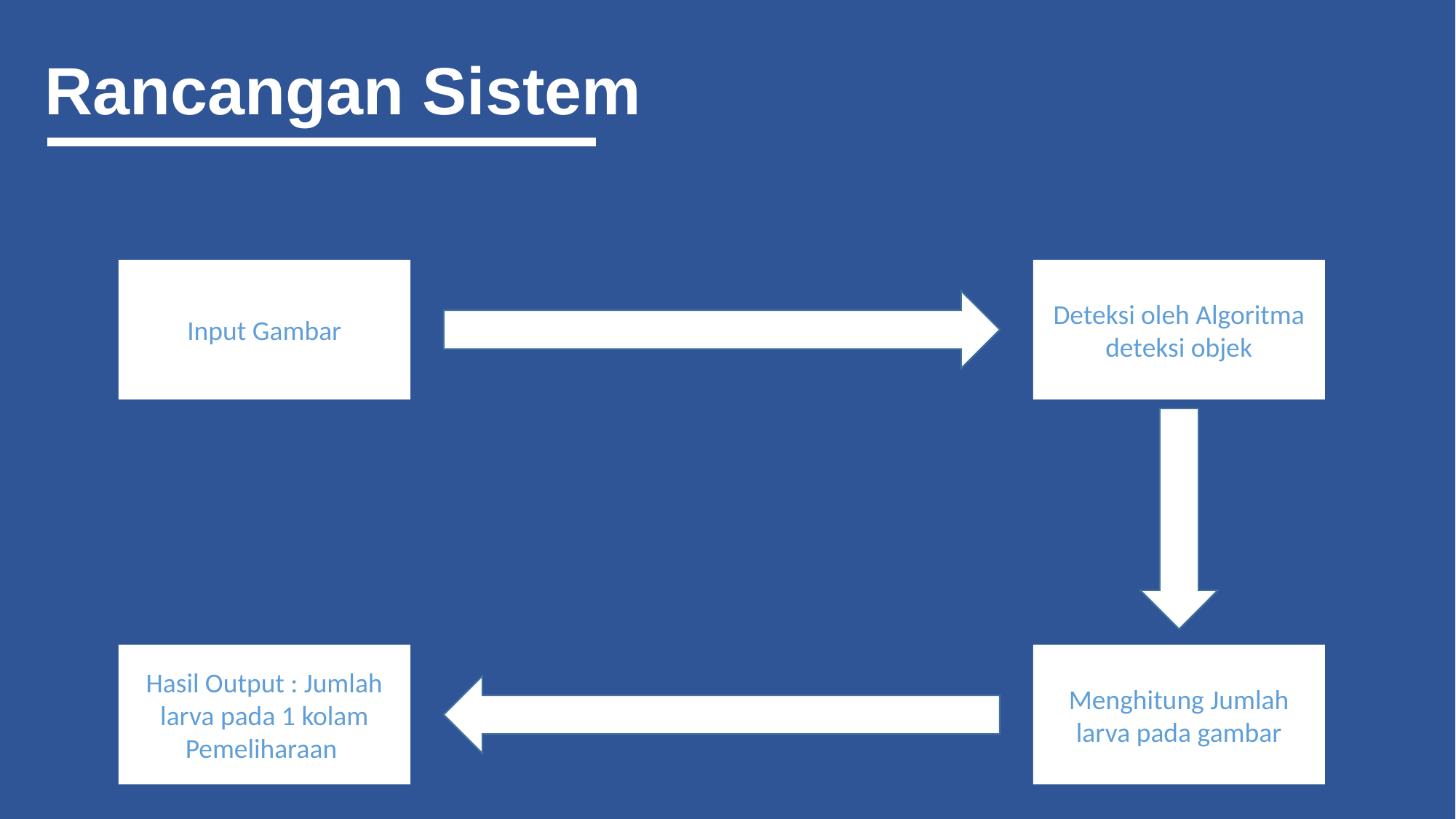

Rancangan Sistem
Input Gambar
Deteksi oleh Algoritma deteksi objek

Menghitung Jumlah larva pada gambar
Hasil Output : Jumlah larva pada 1 kolam Pemeliharaan